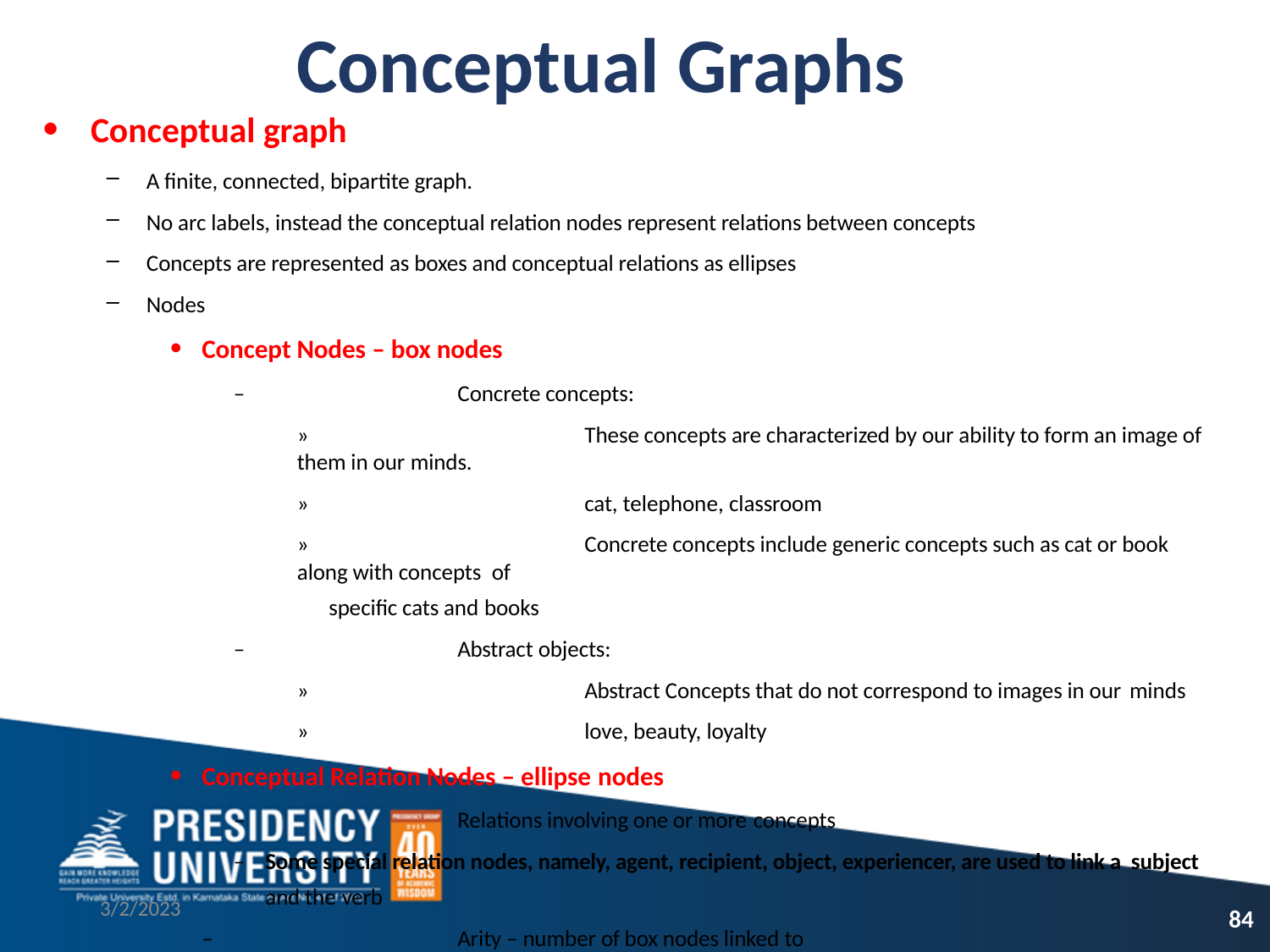

# Conceptual Graphs
Conceptual graph
A finite, connected, bipartite graph.
No arc labels, instead the conceptual relation nodes represent relations between concepts
Concepts are represented as boxes and conceptual relations as ellipses
Nodes
Concept Nodes – box nodes
–	Concrete concepts:
»	These concepts are characterized by our ability to form an image of them in our minds.
»	cat, telephone, classroom
»	Concrete concepts include generic concepts such as cat or book along with concepts of
specific cats and books
–	Abstract objects:
»	Abstract Concepts that do not correspond to images in our minds
»	love, beauty, loyalty
Conceptual Relation Nodes – ellipse nodes
–	Relations involving one or more concepts
–	Some special relation nodes, namely, agent, recipient, object, experiencer, are used to link a  subject and the verb
–	Arity – number of box nodes linked to
3/2/2023
84